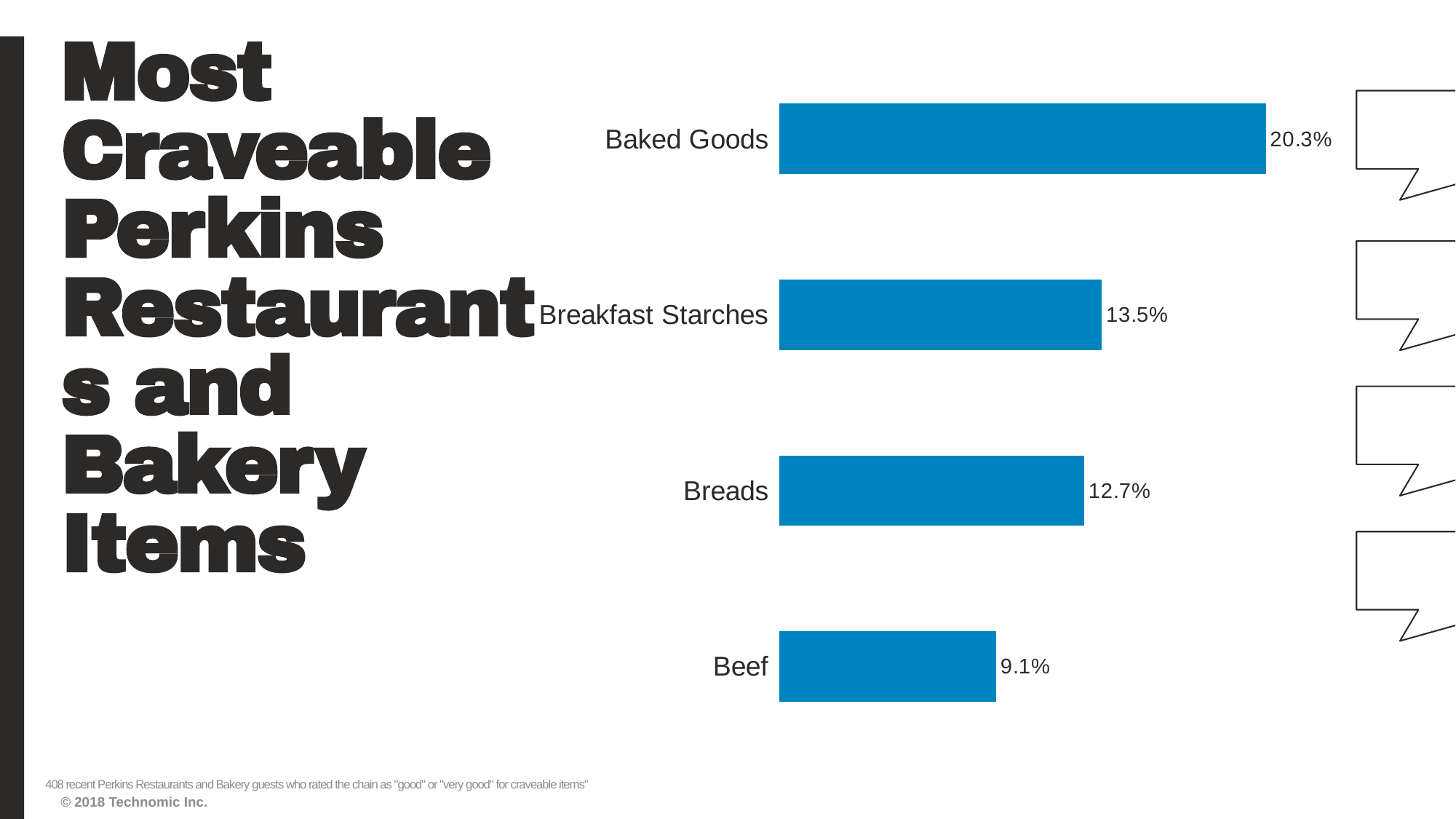

# Most Craveable Perkins Restaurants and Bakery Items

### Chart

| Category | Series1 |
|---|---|
| Beef | 0.090686275 |
| Breads | 0.12745098 |
| Breakfast Starches | 0.134803922 |
| Baked Goods | 0.203431373 |
408 recent Perkins Restaurants and Bakery guests who rated the chain as "good" or "very good" for craveable items"